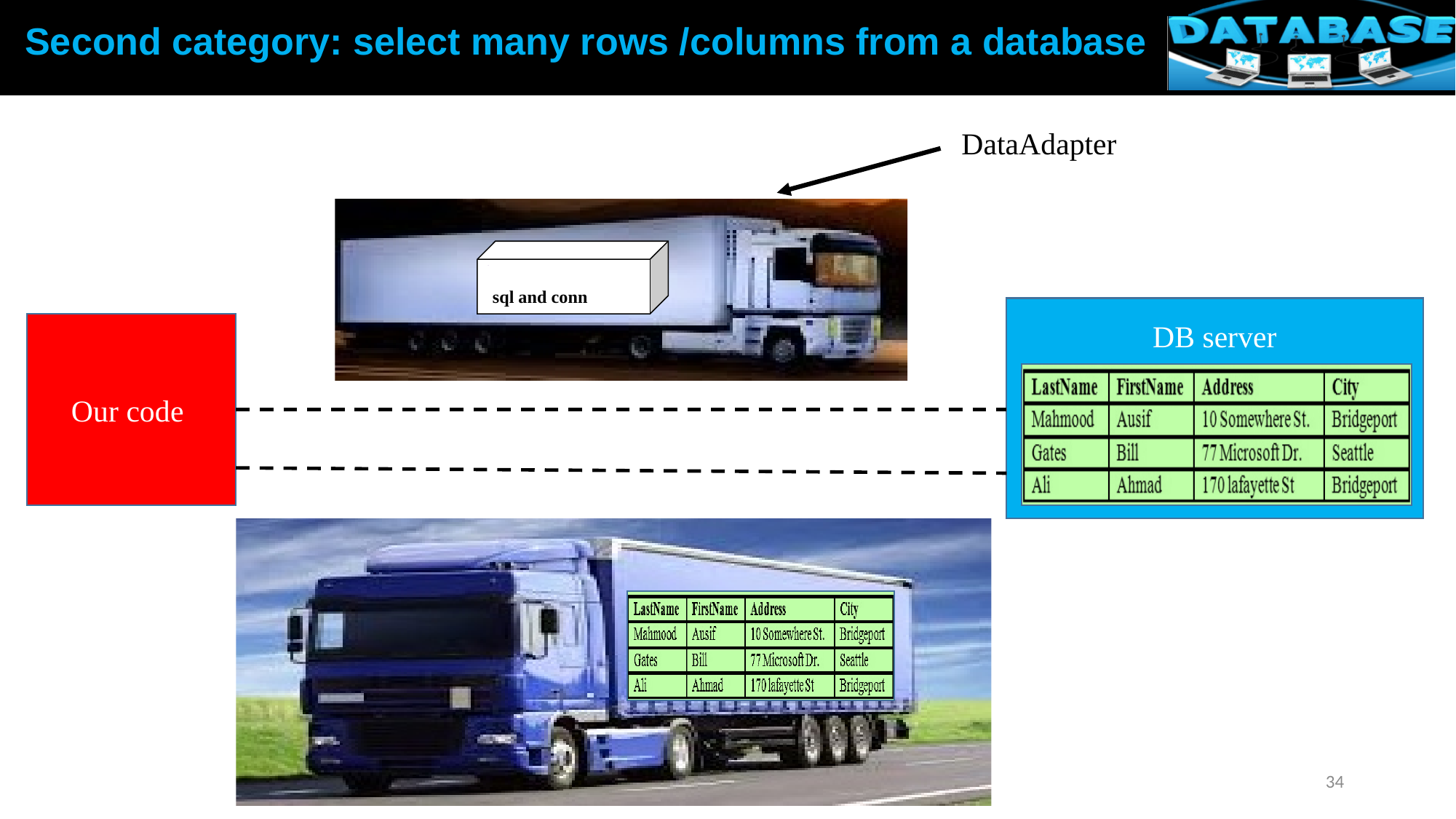

Second category: select many rows /columns from a database
DataAdapter

C
 sql and conn

DB server

Our code

34